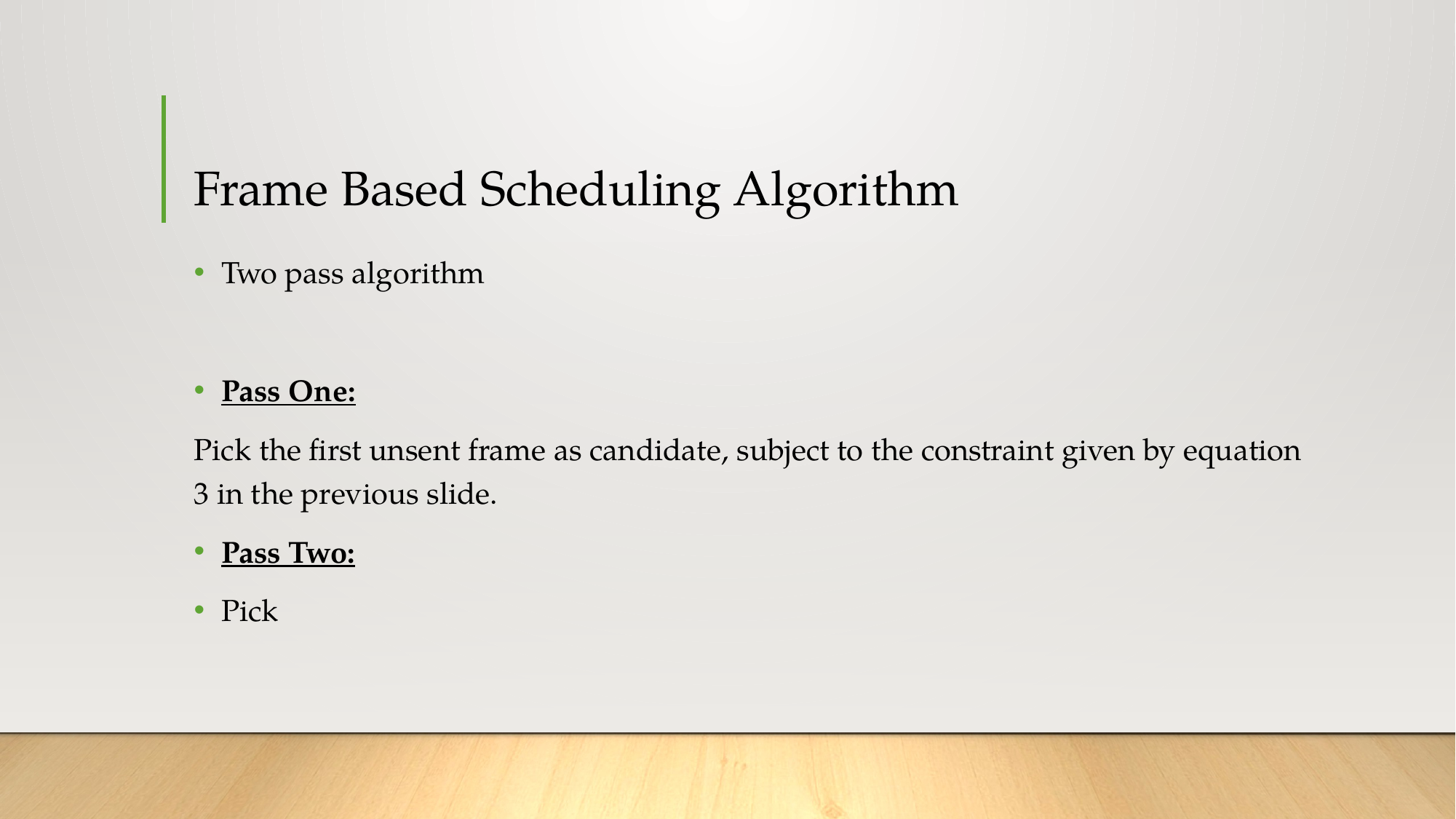

# Frame Based Scheduling Algorithm
Two pass algorithm

Pass One:
Pick the first unsent frame as candidate, subject to the constraint given by equation 3 in the previous slide.
Pass Two:
Pick